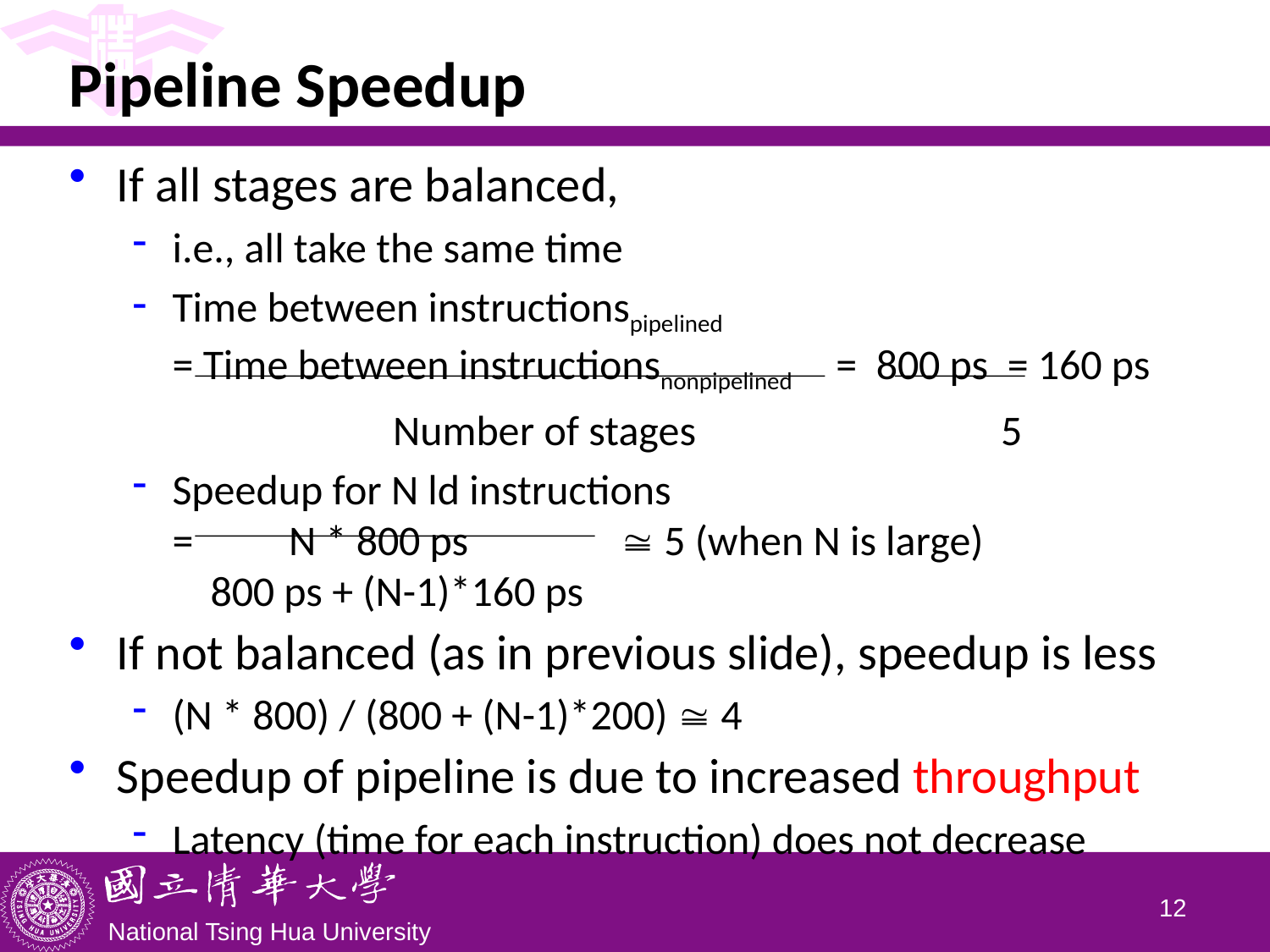

# Pipeline Speedup
If all stages are balanced,
i.e., all take the same time
Time between instructionspipelined
= Time between instructionsnonpipelined	   =  800 ps  = 160 ps
	              Number of stages                                5
Speedup for N ld instructions
=          N * 800 ps                ≅ 5 (when N is large)
    800 ps + (N-1)*160 ps
If not balanced (as in previous slide), speedup is less
(N * 800) / (800 + (N-1)*200) ≅ 4
Speedup of pipeline is due to increased throughput
Latency (time for each instruction) does not decrease

12